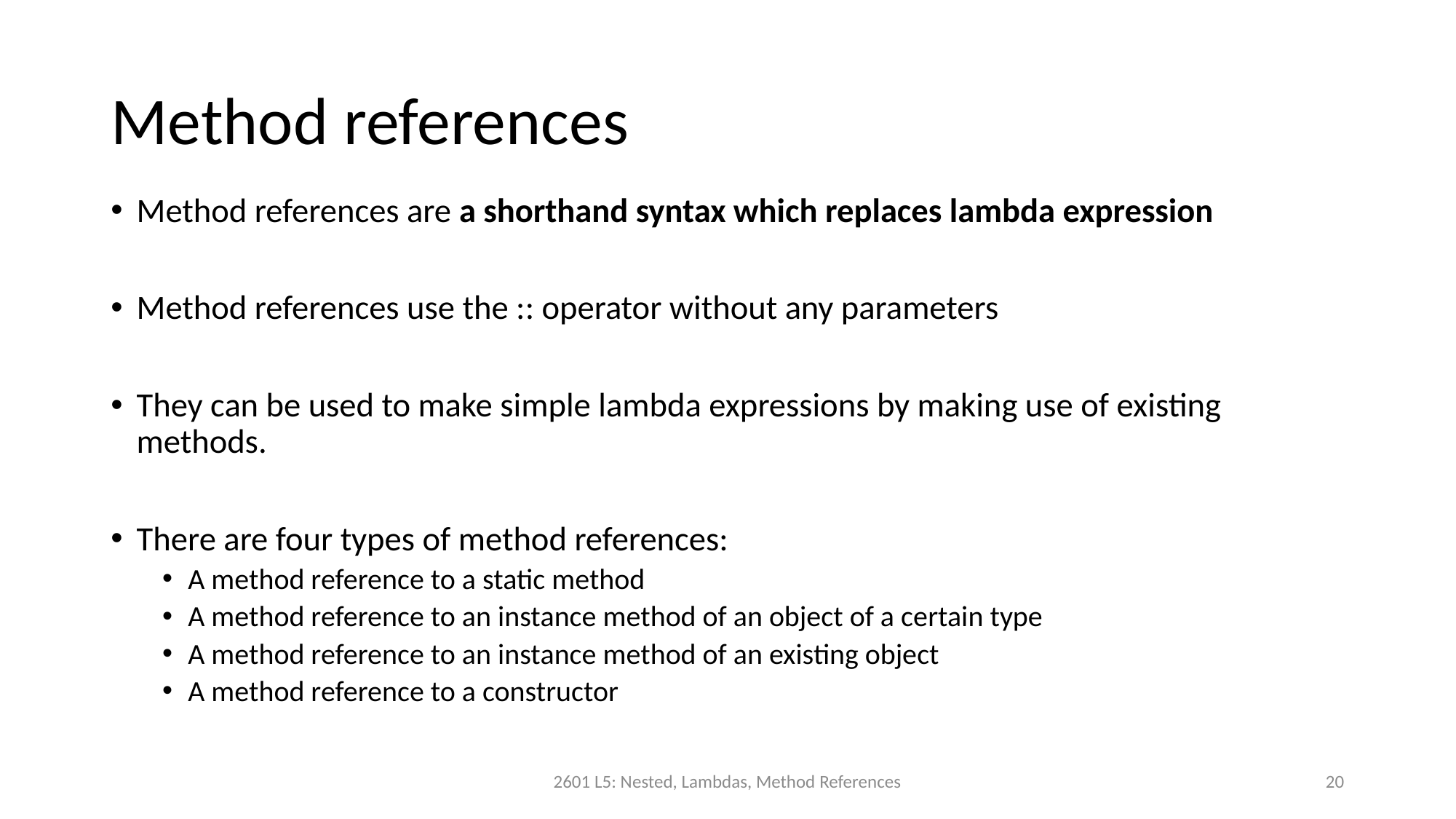

# Method references
Method references are a shorthand syntax which replaces lambda expression

Method references use the :: operator without any parameters

They can be used to make simple lambda expressions by making use of existing methods.

There are four types of method references:
A method reference to a static method
A method reference to an instance method of an object of a certain type
A method reference to an instance method of an existing object
A method reference to a constructor

2601 L5: Nested, Lambdas, Method References
20